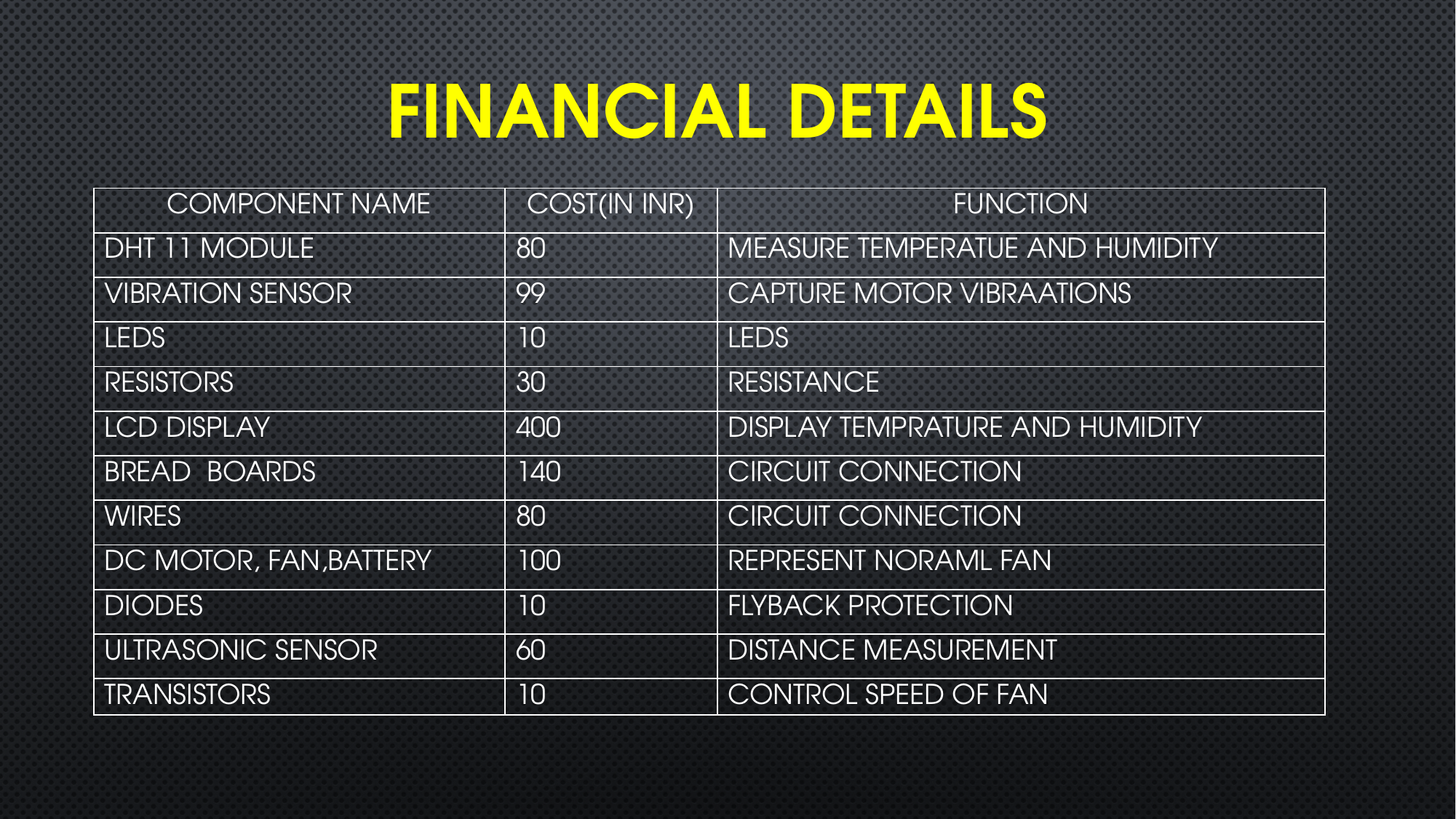

# Financial details
| COMPONENT NAME | COST(IN INR) | FUNCTION |
| --- | --- | --- |
| DHT 11 MODULE | 80 | MEASURE TEMPERATUE AND HUMIDITY |
| VIBRATION SENSOR | 99 | CAPTURE MOTOR VIBRAATIONS |
| LEDS | 10 | LEDS |
| RESISTORS | 30 | RESISTANCE |
| LCD DISPLAY | 400 | DISPLAY TEMPRATURE AND HUMIDITY |
| BREAD BOARDS | 140 | CIRCUIT CONNECTION |
| WIRES | 80 | CIRCUIT CONNECTION |
| DC MOTOR, FAN,BATTERY | 100 | REPRESENT NORAML FAN |
| DIODES | 10 | FLYBACK PROTECTION |
| ULTRASONIC SENSOR | 60 | DISTANCE MEASUREMENT |
| TRANSISTORS | 10 | CONTROL SPEED OF FAN |